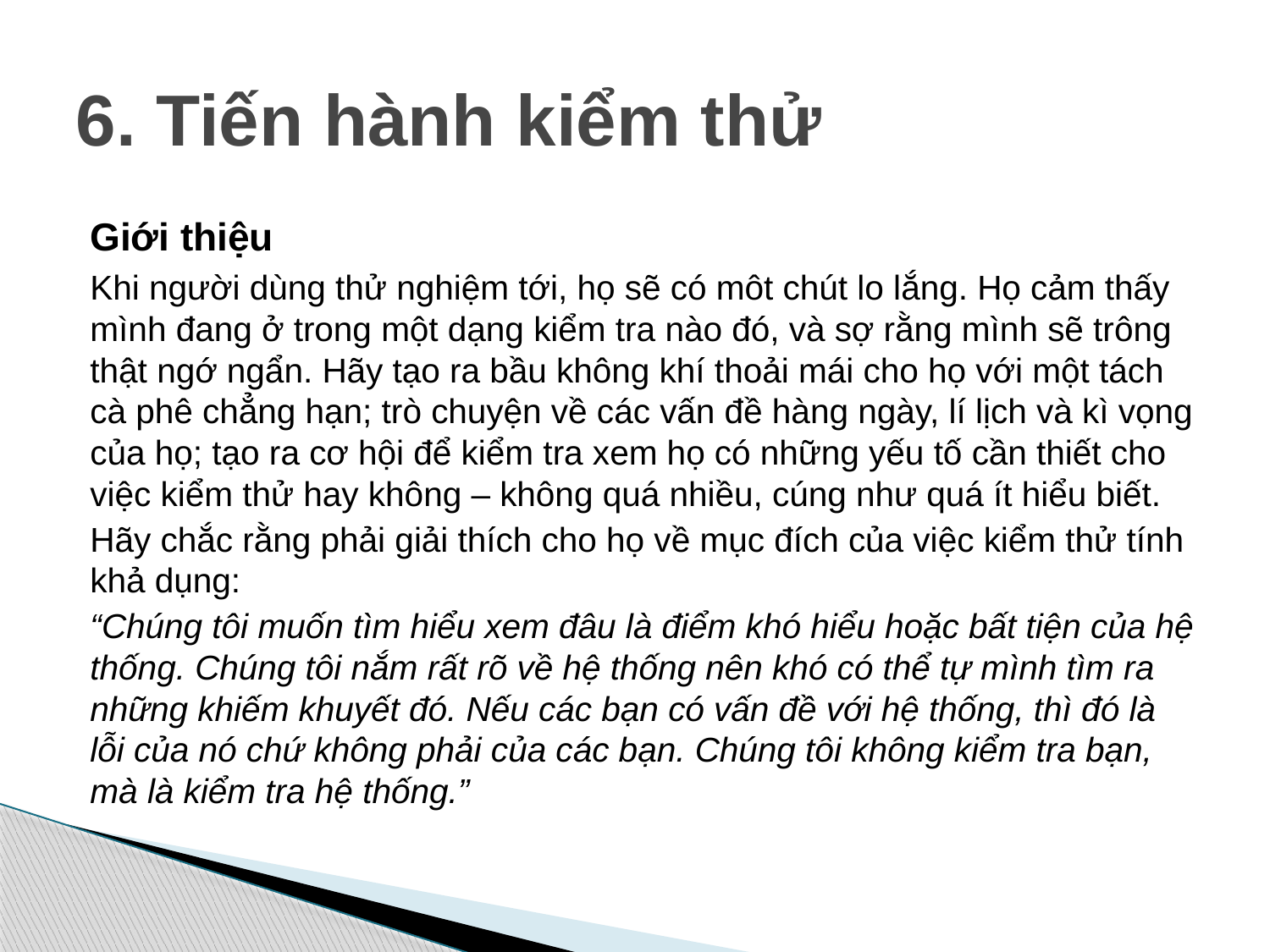

# 6. Tiến hành kiểm thử
Giới thiệu
	Khi người dùng thử nghiệm tới, họ sẽ có môt chút lo lắng. Họ cảm thấy mình đang ở trong một dạng kiểm tra nào đó, và sợ rằng mình sẽ trông thật ngớ ngẩn. Hãy tạo ra bầu không khí thoải mái cho họ với một tách cà phê chẳng hạn; trò chuyện về các vấn đề hàng ngày, lí lịch và kì vọng của họ; tạo ra cơ hội để kiểm tra xem họ có những yếu tố cần thiết cho việc kiểm thử hay không – không quá nhiều, cúng như quá ít hiểu biết.
	Hãy chắc rằng phải giải thích cho họ về mục đích của việc kiểm thử tính khả dụng:
	“Chúng tôi muốn tìm hiểu xem đâu là điểm khó hiểu hoặc bất tiện của hệ thống. Chúng tôi nắm rất rõ về hệ thống nên khó có thể tự mình tìm ra những khiếm khuyết đó. Nếu các bạn có vấn đề với hệ thống, thì đó là lỗi của nó chứ không phải của các bạn. Chúng tôi không kiểm tra bạn, mà là kiểm tra hệ thống.”